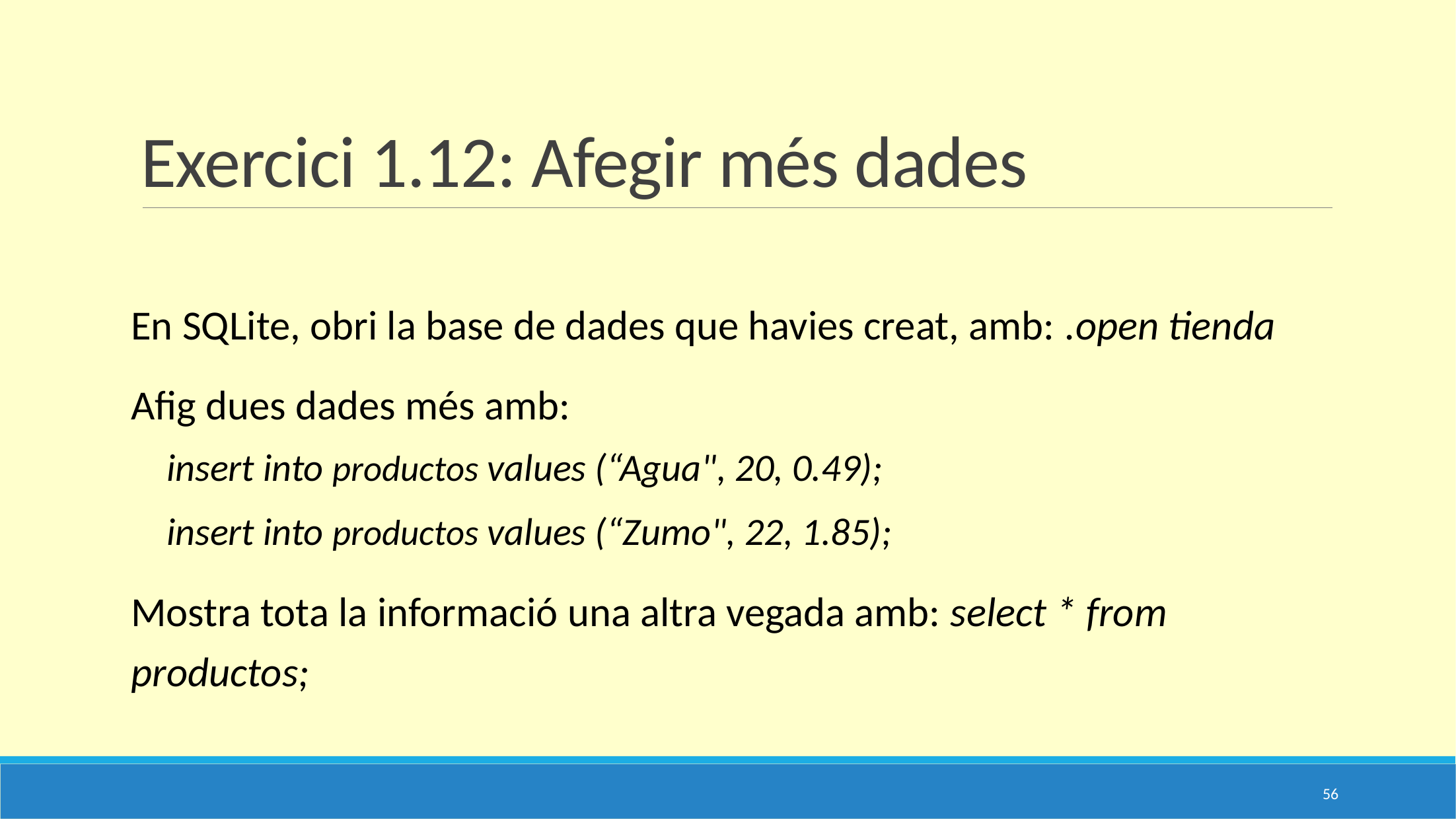

# Exercici 1.12: Afegir més dades

En SQLite, obri la base de dades que havies creat, amb: .open tienda
Afig dues dades més amb:
insert into productos values (“Agua", 20, 0.49);
insert into productos values (“Zumo", 22, 1.85);
Mostra tota la informació una altra vegada amb: select * from productos;
56